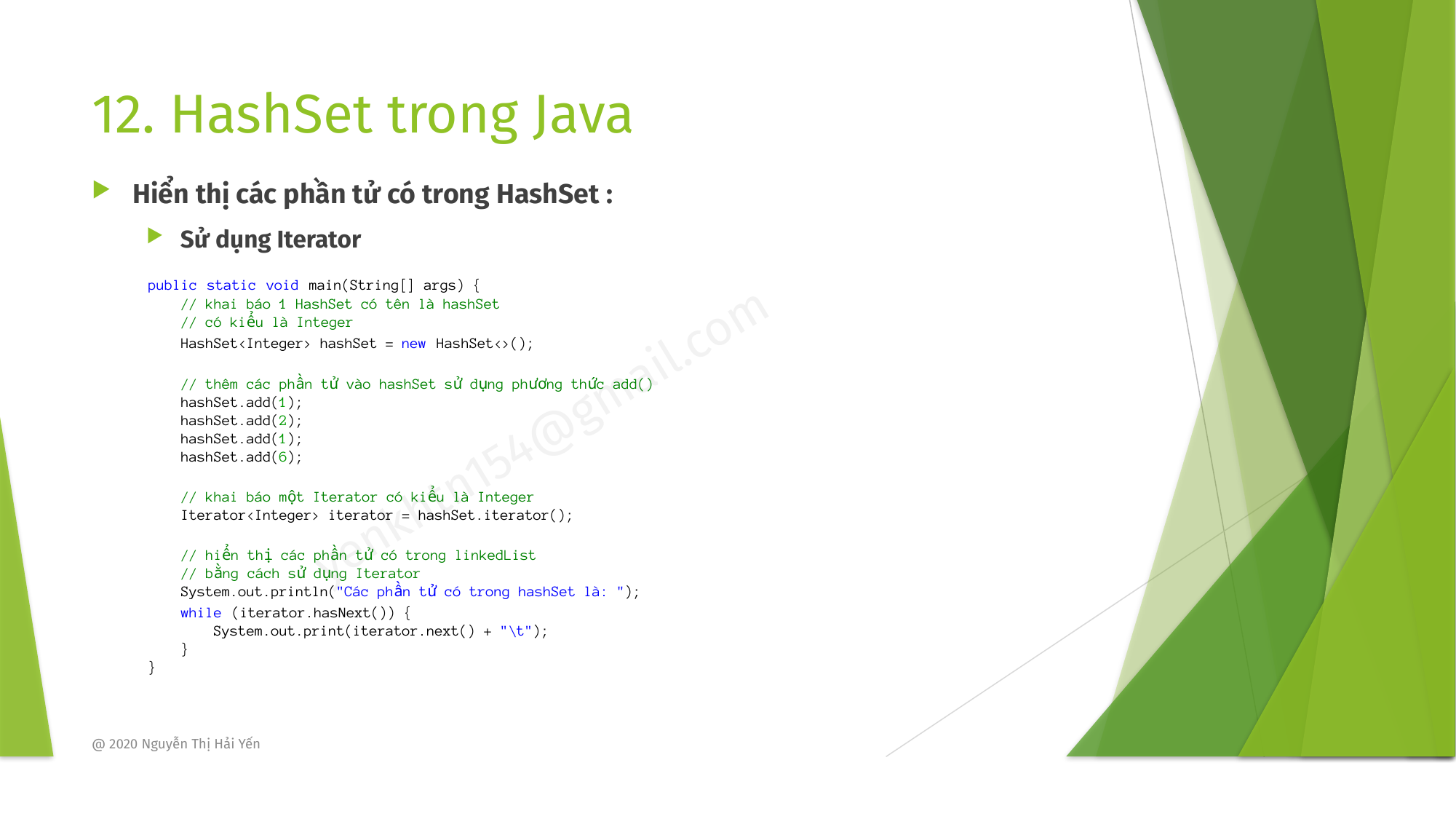

# 12. HashSet trong Java
Hiển thị các phần tử có trong HashSet :
Sử dụng Iterator

public static void main(String[] args) {
    // khai báo 1 HashSet có tên là hashSet
    // có kiểu là Integer
    HashSet<Integer> hashSet = new HashSet<>();

    // thêm các phần tử vào hashSet sử dụng phương thức add()
    hashSet.add(1);
    hashSet.add(2);
    hashSet.add(1);
    hashSet.add(6);

    // khai báo một Iterator có kiểu là Integer
    Iterator<Integer> iterator = hashSet.iterator();

    // hiển thị các phần tử có trong linkedList
    // bằng cách sử dụng Iterator
    System.out.println("Các phần tử có trong hashSet là: ");
    while (iterator.hasNext()) {
        System.out.print(iterator.next() + "\t");
    }
}
@ 2020 Nguyễn Thị Hải Yến